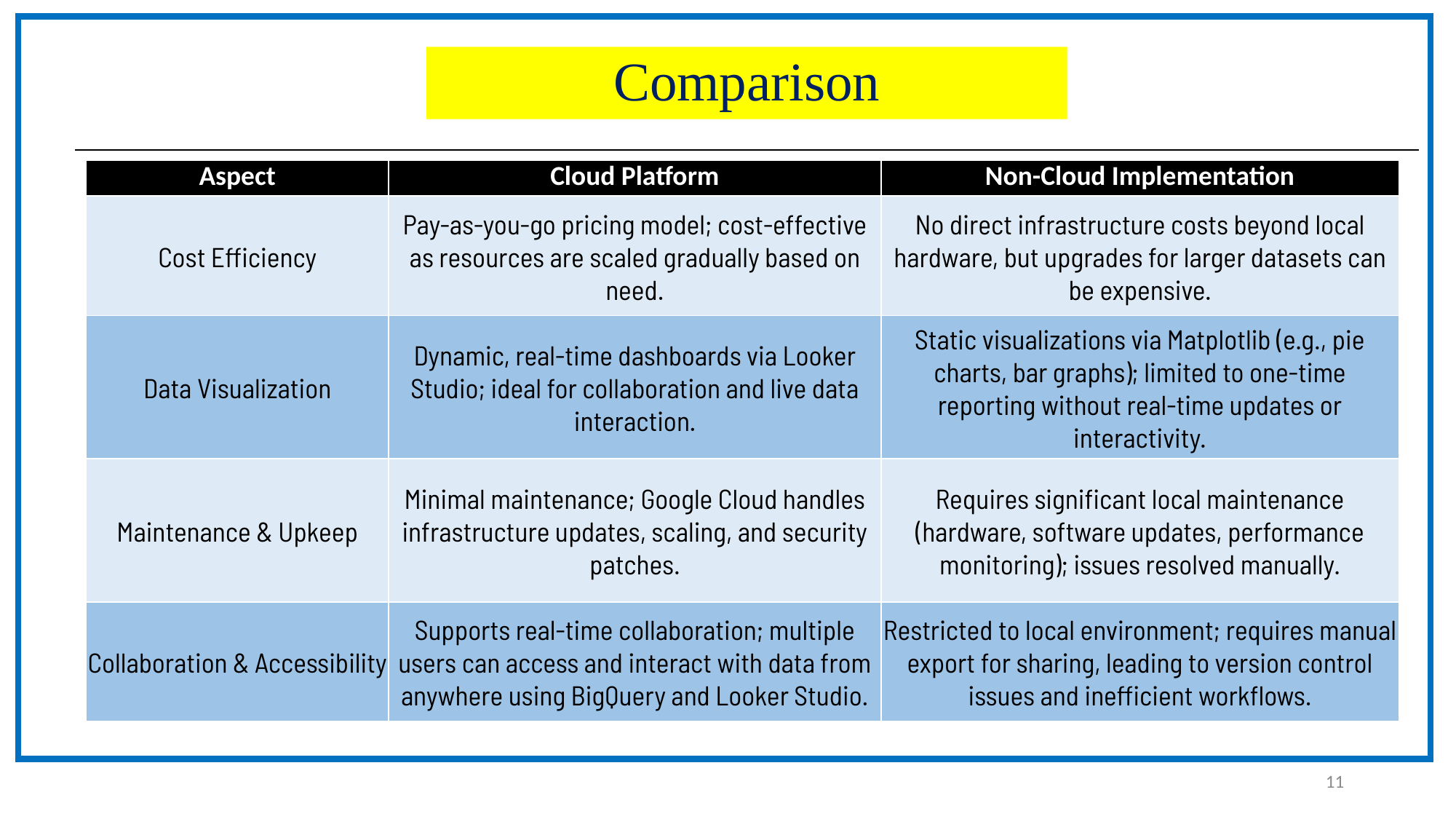

# Comparison
| Aspect | Cloud Platform | Non-Cloud Implementation |
| --- | --- | --- |
| Cost Efficiency | Pay-as-you-go pricing model; cost-effective as resources are scaled gradually based on need. | No direct infrastructure costs beyond local hardware, but upgrades for larger datasets can be expensive. |
| Data Visualization | Dynamic, real-time dashboards via Looker Studio; ideal for collaboration and live data interaction. | Static visualizations via Matplotlib (e.g., pie charts, bar graphs); limited to one-time reporting without real-time updates or interactivity. |
| Maintenance & Upkeep | Minimal maintenance; Google Cloud handles infrastructure updates, scaling, and security patches. | Requires significant local maintenance (hardware, software updates, performance monitoring); issues resolved manually. |
| Collaboration & Accessibility | Supports real-time collaboration; multiple users can access and interact with data from anywhere using BigQuery and Looker Studio. | Restricted to local environment; requires manual export for sharing, leading to version control issues and inefficient workflows. |

11